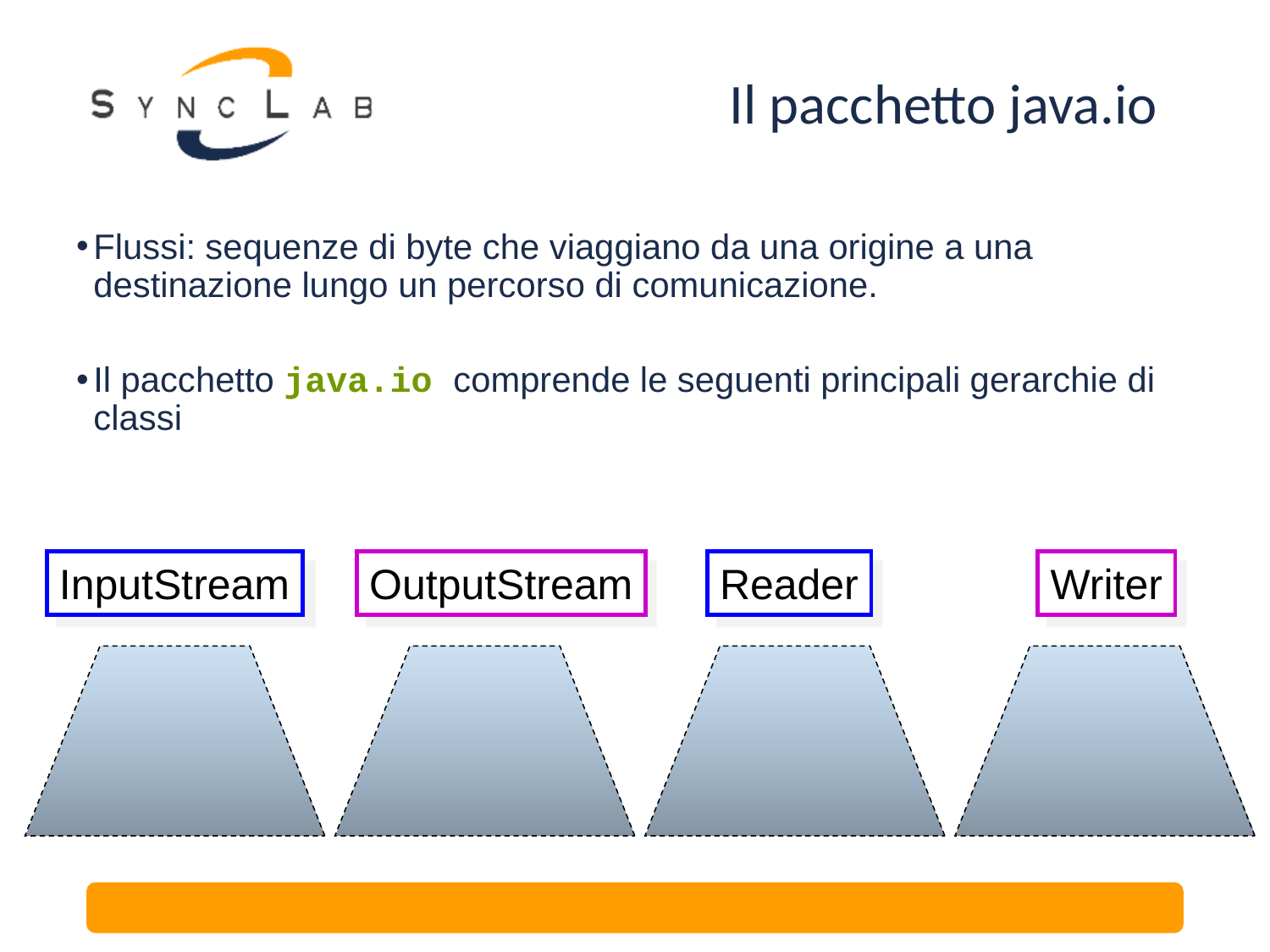

# Il pacchetto java.io
Flussi: sequenze di byte che viaggiano da una origine a una destinazione lungo un percorso di comunicazione.

Il pacchetto java.io comprende le seguenti principali gerarchie di classi
InputStream
OutputStream
Reader
Writer